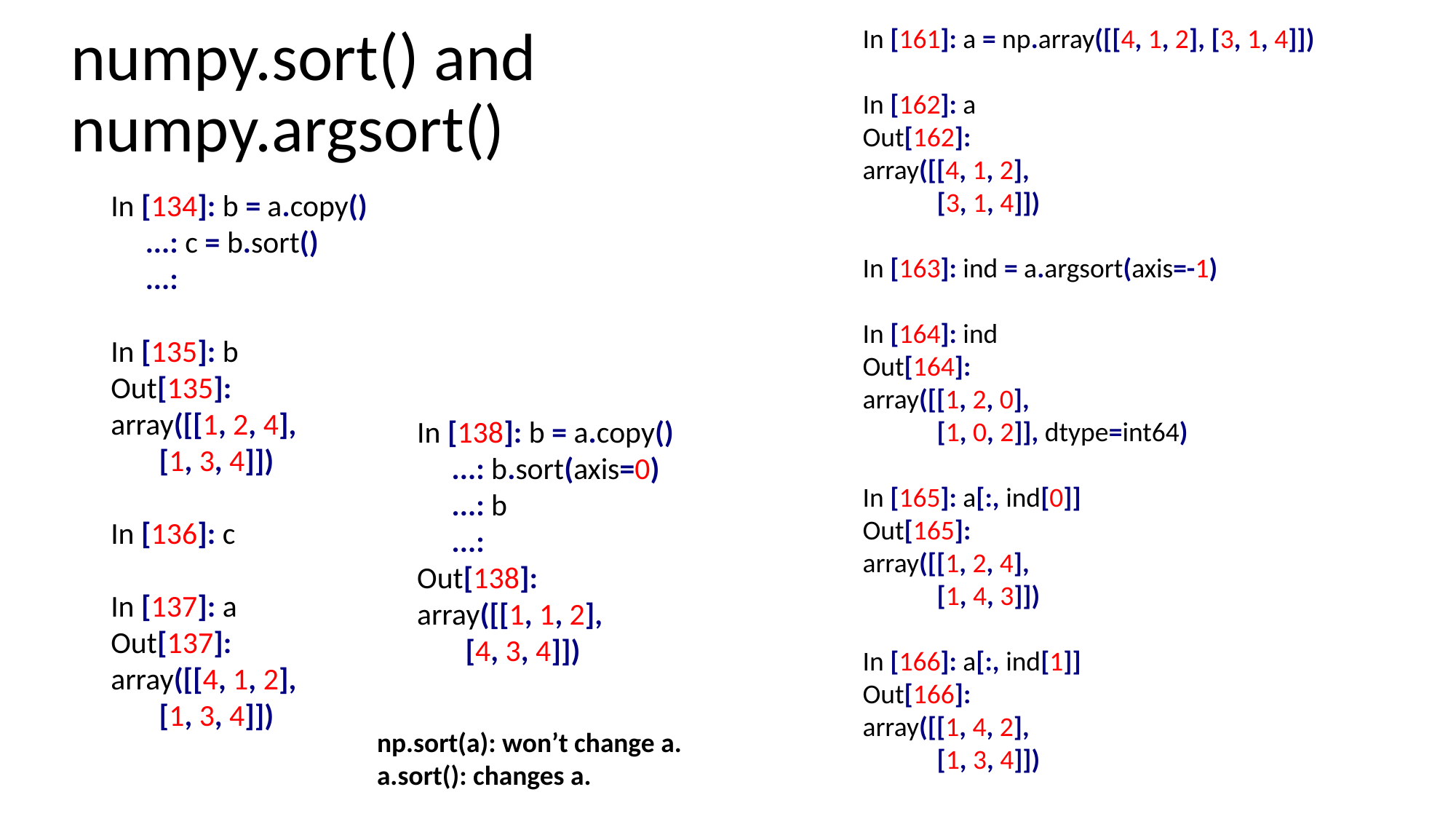

# numpy.sort() and numpy.argsort()
In [161]: a = np.array([[4, 1, 2], [3, 1, 4]])

In [162]: a
Out[162]:
array([[4, 1, 2],
            [3, 1, 4]])

In [163]: ind = a.argsort(axis=-1)

In [164]: ind
Out[164]:
array([[1, 2, 0],
            [1, 0, 2]], dtype=int64)

In [165]: a[:, ind[0]]
Out[165]:
array([[1, 2, 4],
            [1, 4, 3]])

In [166]: a[:, ind[1]]
Out[166]:
array([[1, 4, 2],
            [1, 3, 4]])

In [134]: b = a.copy()
     ...: c = b.sort()
     ...:

In [135]: b
Out[135]:
array([[1, 2, 4],
       [1, 3, 4]])

In [136]: c

In [137]: a
Out[137]:
array([[4, 1, 2],
       [1, 3, 4]])
In [138]: b = a.copy()
     ...: b.sort(axis=0)
     ...: b
     ...:
Out[138]:
array([[1, 1, 2],
       [4, 3, 4]])
np.sort(a): won’t change a.
a.sort(): changes a.